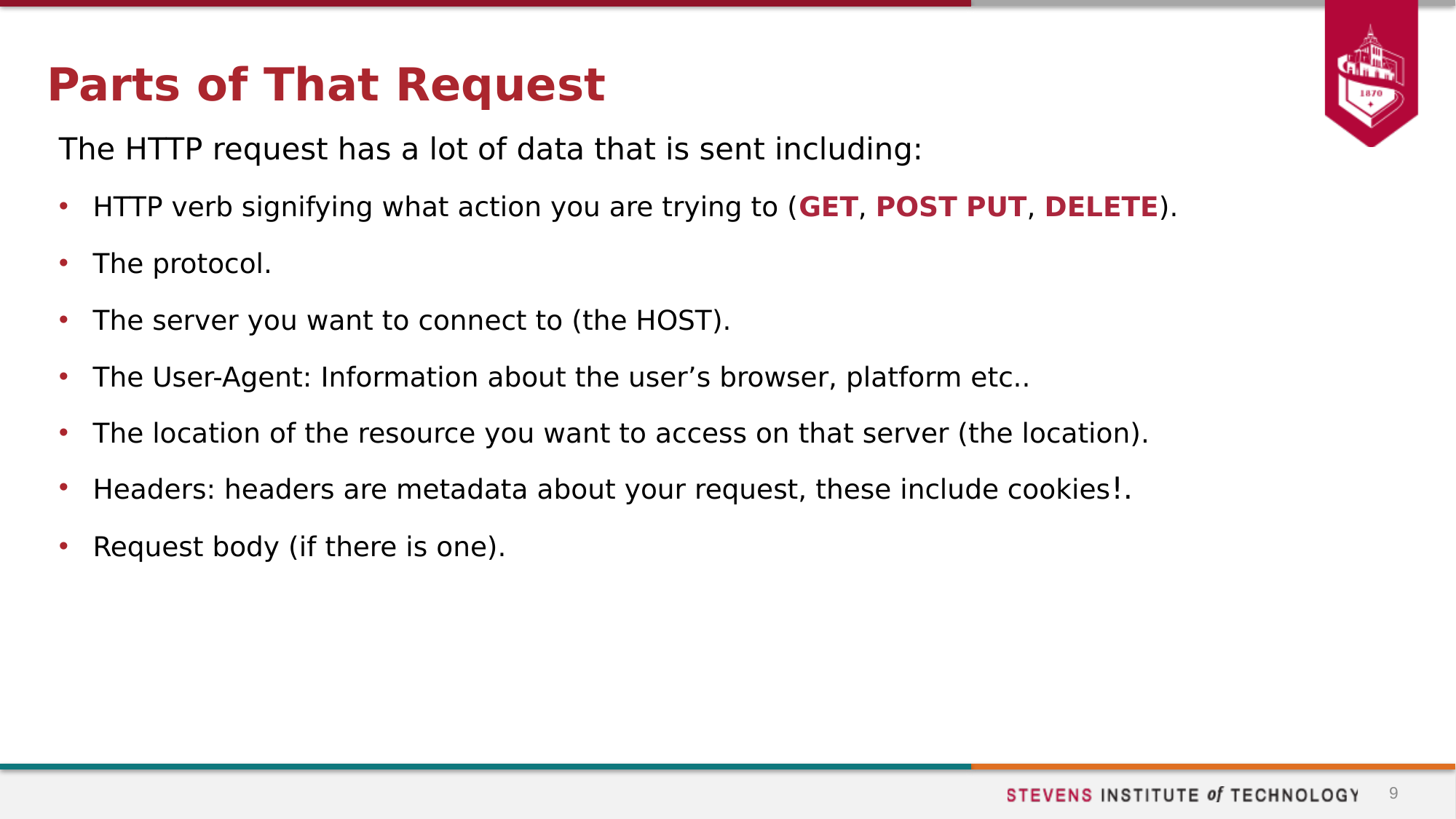

# Parts of That Request
The HTTP request has a lot of data that is sent including:
HTTP verb signifying what action you are trying to (GET, POST PUT, DELETE).
The protocol.
The server you want to connect to (the HOST).
The User-Agent: Information about the user’s browser, platform etc..
The location of the resource you want to access on that server (the location).
Headers: headers are metadata about your request, these include cookies!.
Request body (if there is one).
9